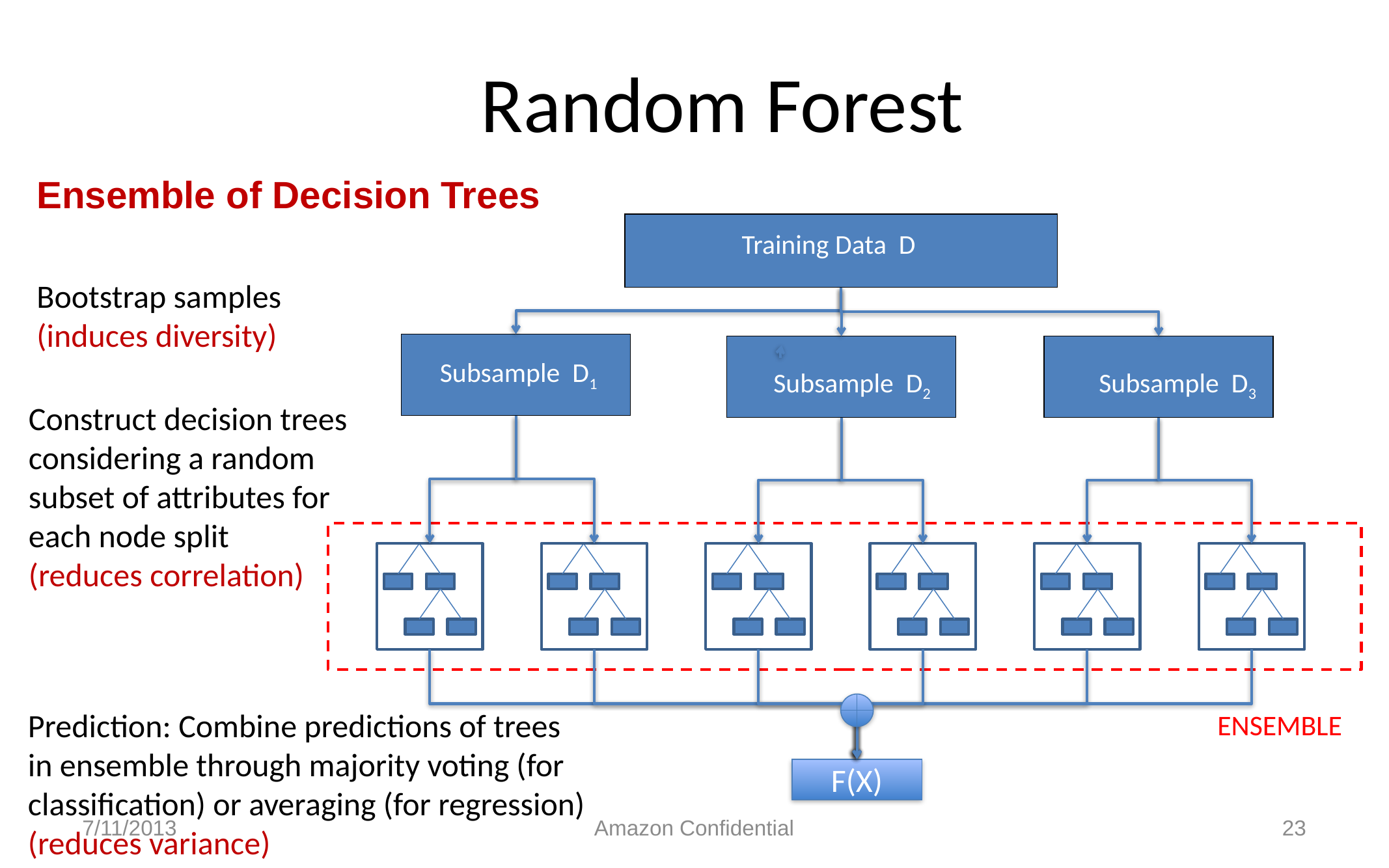

# Random Forest
Ensemble of Decision Trees

Training Data  D
Bootstrap samples (induces diversity)

Subsample  D1

Subsample  D2

Subsample  D3
Construct decision trees considering a random
subset of attributes for
each node split
(reduces correlation)

Prediction: Combine predictions of trees in ensemble through majority voting (for classification) or averaging (for regression) (reduces variance)
ENSEMBLE
F(X)
7/11/2013
Amazon Confidential
23